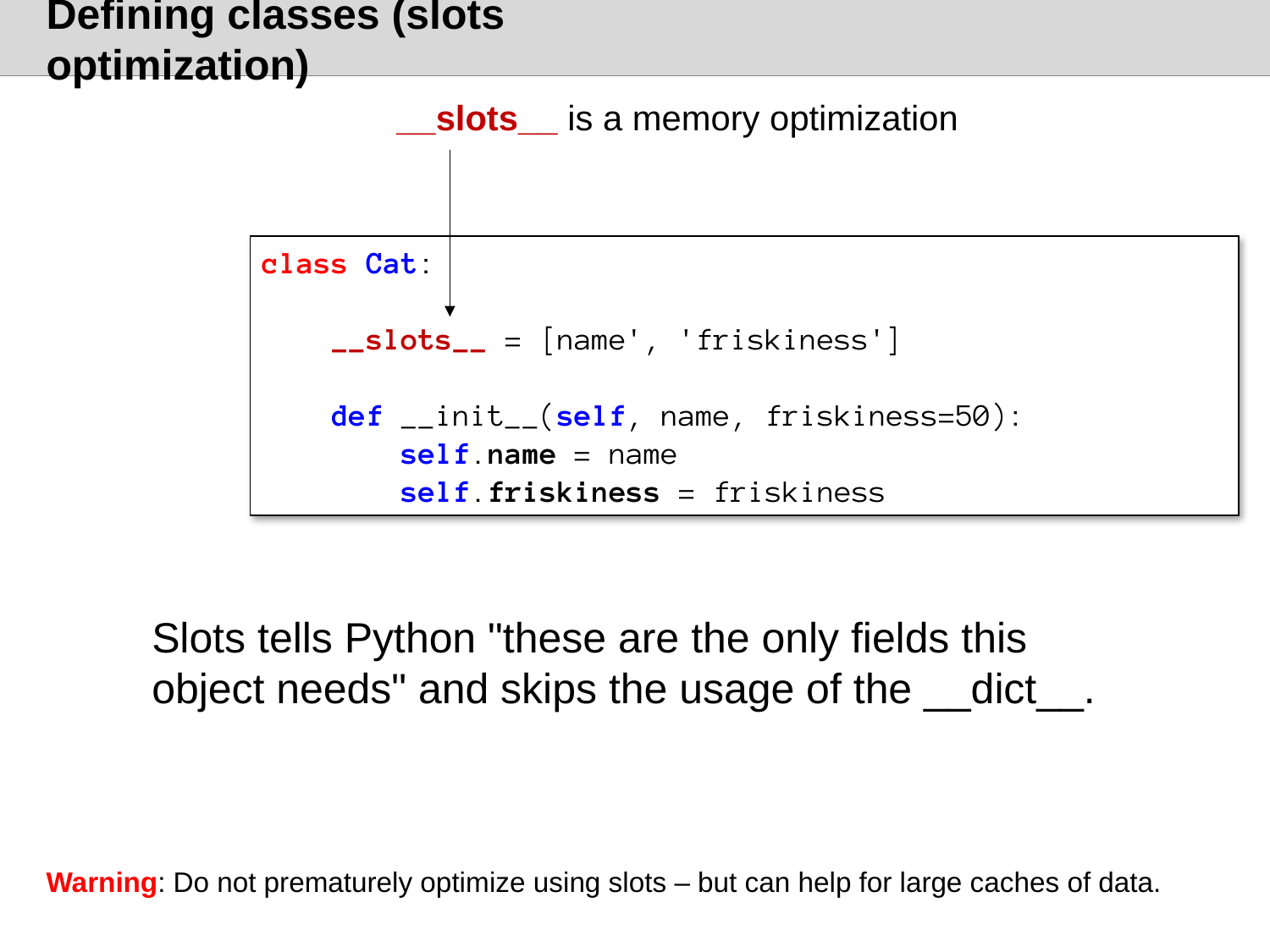

# Defining classes (slots optimization)
__slots__ is a memory optimization
class Cat:

    __slots__ = [name', 'friskiness']

    def __init__(self, name, friskiness=50):
        self.name = name
        self.friskiness = friskiness
Slots tells Python "these are the only fields this object needs" and skips the usage of the __dict__.
Warning: Do not prematurely optimize using slots – but can help for large caches of data.